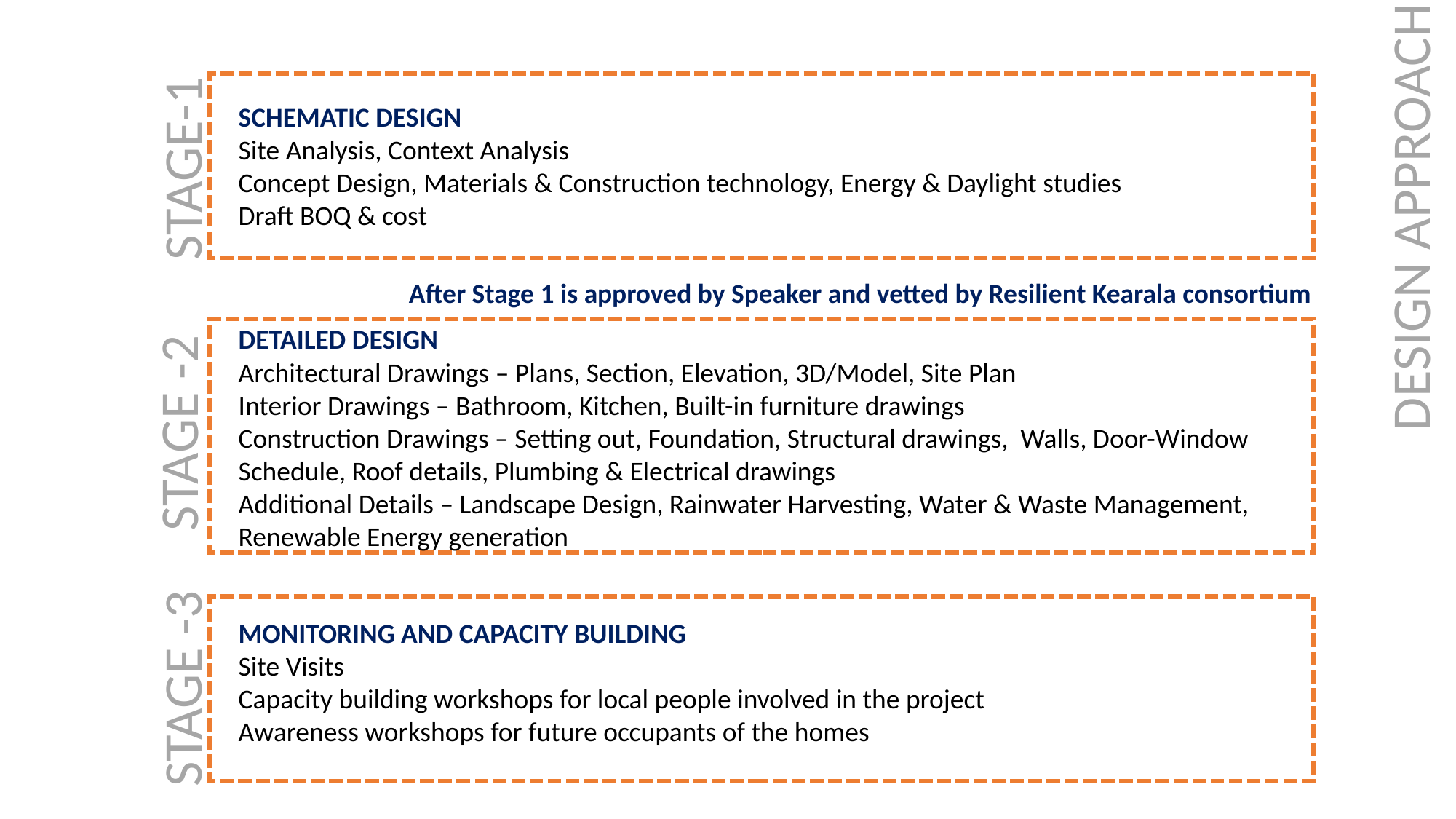

SCHEMATIC DESIGN
Site Analysis, Context Analysis
Concept Design, Materials & Construction technology, Energy & Daylight studies
Draft BOQ & cost
STAGE-1
DESIGN APPROACH
After Stage 1 is approved by Speaker and vetted by Resilient Kearala consortium
DETAILED DESIGN
Architectural Drawings – Plans, Section, Elevation, 3D/Model, Site Plan
Interior Drawings – Bathroom, Kitchen, Built-in furniture drawings
Construction Drawings – Setting out, Foundation, Structural drawings,  Walls, Door-Window Schedule, Roof details, Plumbing & Electrical drawings
Additional Details – Landscape Design, Rainwater Harvesting, Water & Waste Management, Renewable Energy generation

STAGE -2

MONITORING AND CAPACITY BUILDING
Site Visits
Capacity building workshops for local people involved in the project
Awareness workshops for future occupants of the homes
STAGE -3